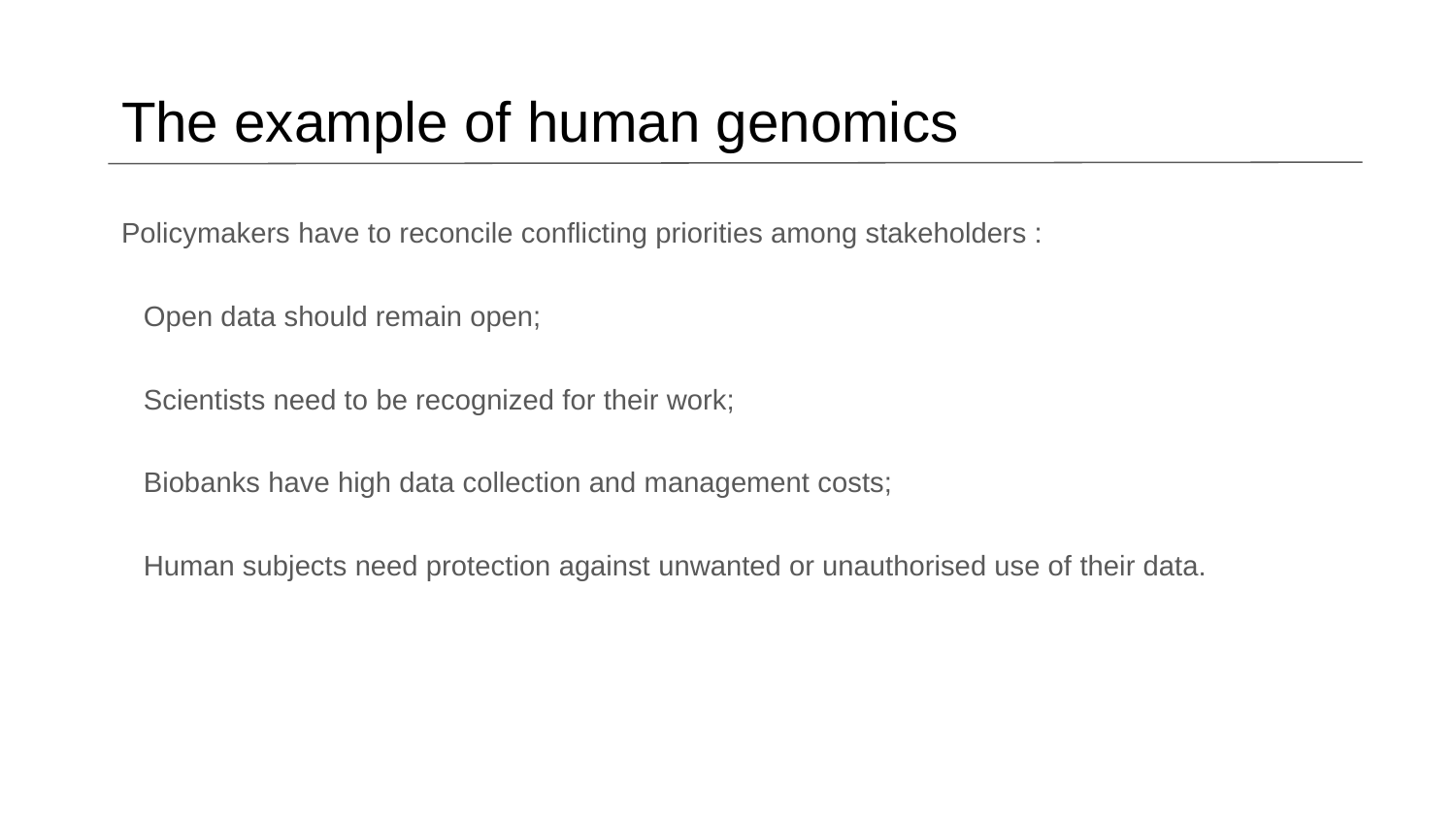

# The example of human genomics
Policymakers have to reconcile conflicting priorities among stakeholders :
Open data should remain open;
Scientists need to be recognized for their work;
Biobanks have high data collection and management costs;
Human subjects need protection against unwanted or unauthorised use of their data.